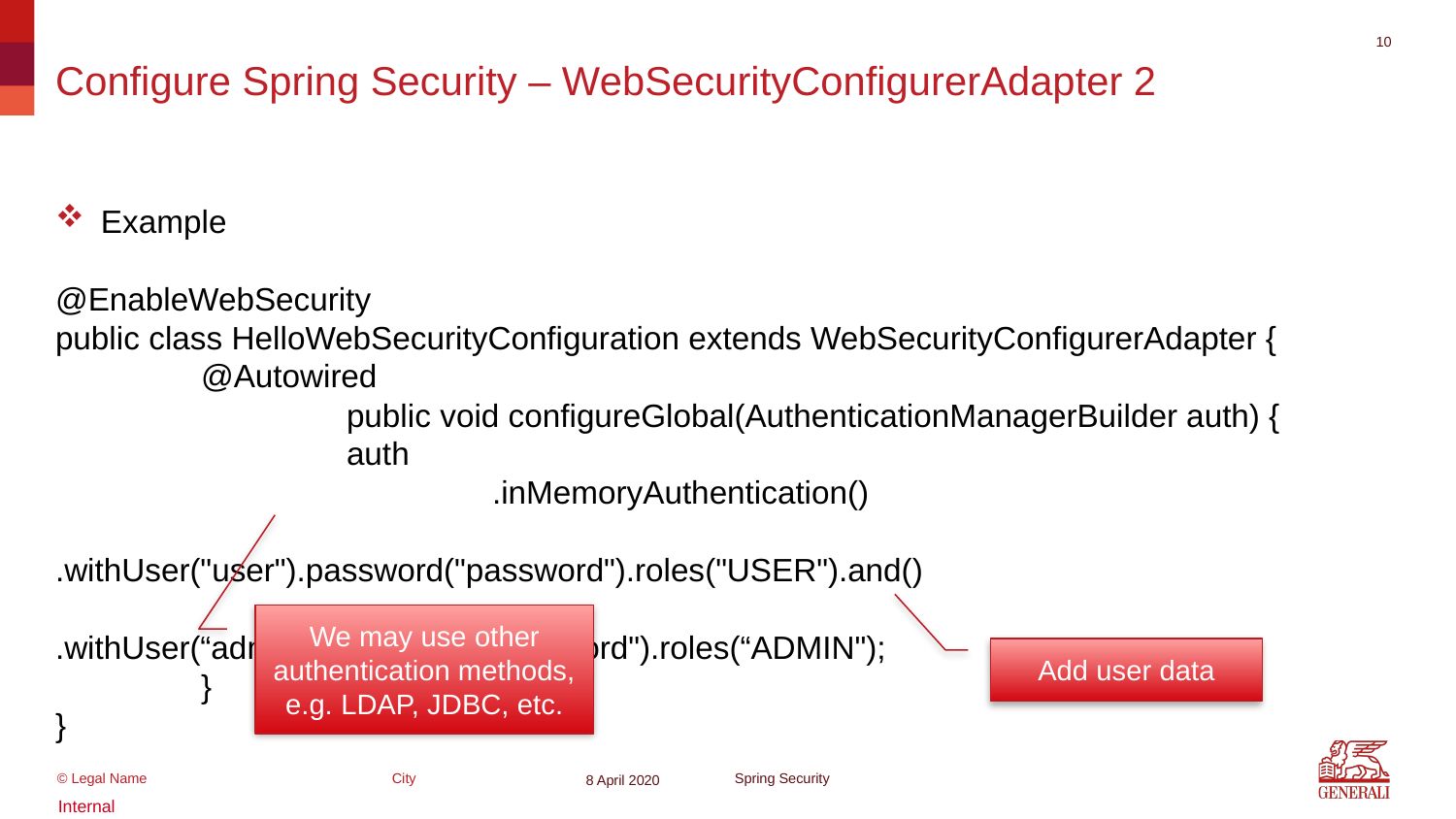

10
# Configure Spring Security – WebSecurityConfigurerAdapter 2

Example

@EnableWebSecurity
public class HelloWebSecurityConfiguration extends WebSecurityConfigurerAdapter {
	@Autowired
		public void configureGlobal(AuthenticationManagerBuilder auth) {
		auth
			.inMemoryAuthentication()
				.withUser("user").password("password").roles("USER").and()
				.withUser(“admin").password("password").roles(“ADMIN");
	}
}
We may use other authentication methods, e.g. LDAP, JDBC, etc.
Add user data
8 April 2020
Spring Security